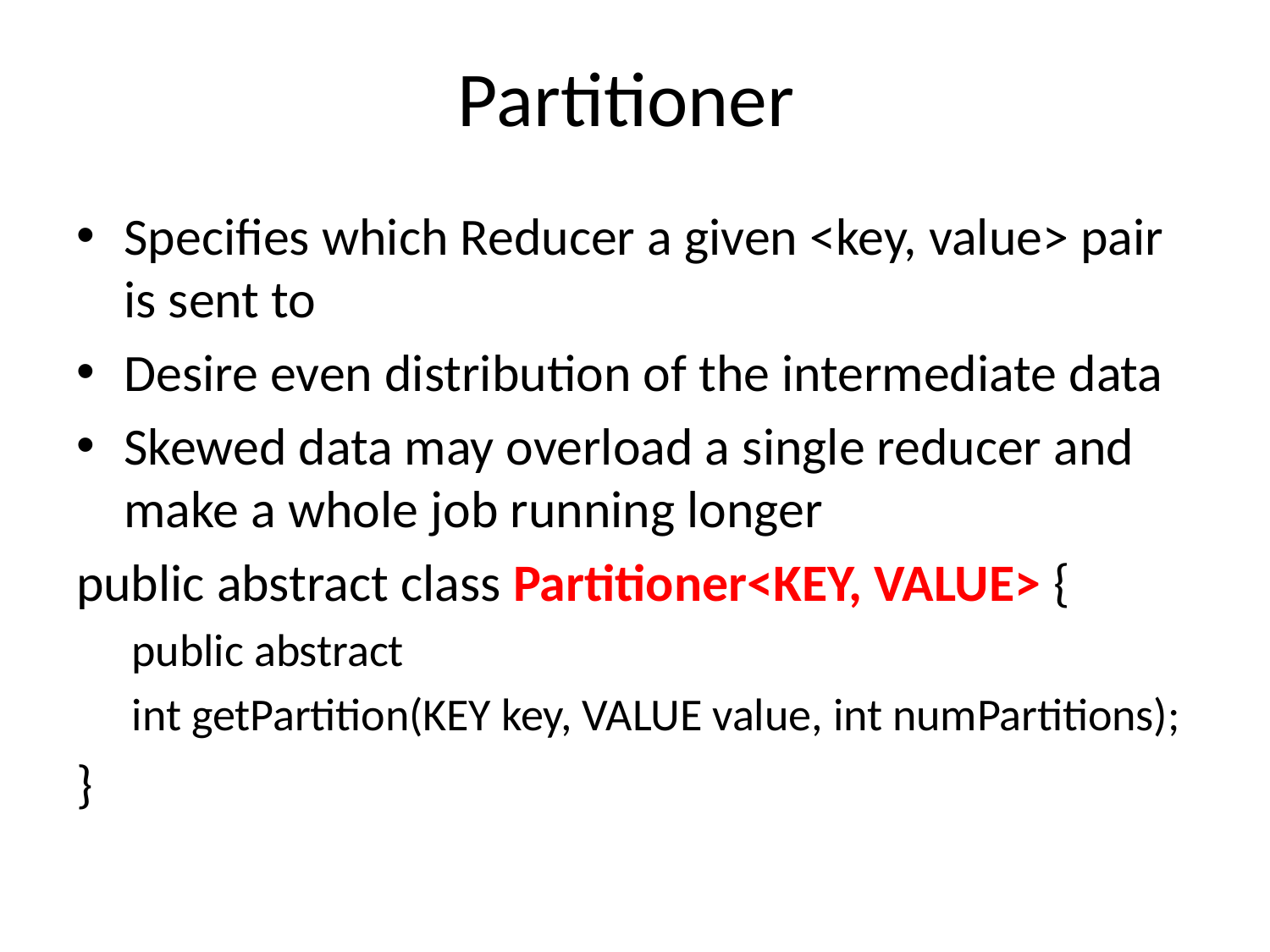

# Partitioner
Specifies which Reducer a given <key, value> pair is sent to
Desire even distribution of the intermediate data
Skewed data may overload a single reducer and make a whole job running longer
public abstract class Partitioner<KEY, VALUE> {
public abstract
int getPartition(KEY key, VALUE value, int numPartitions);
}